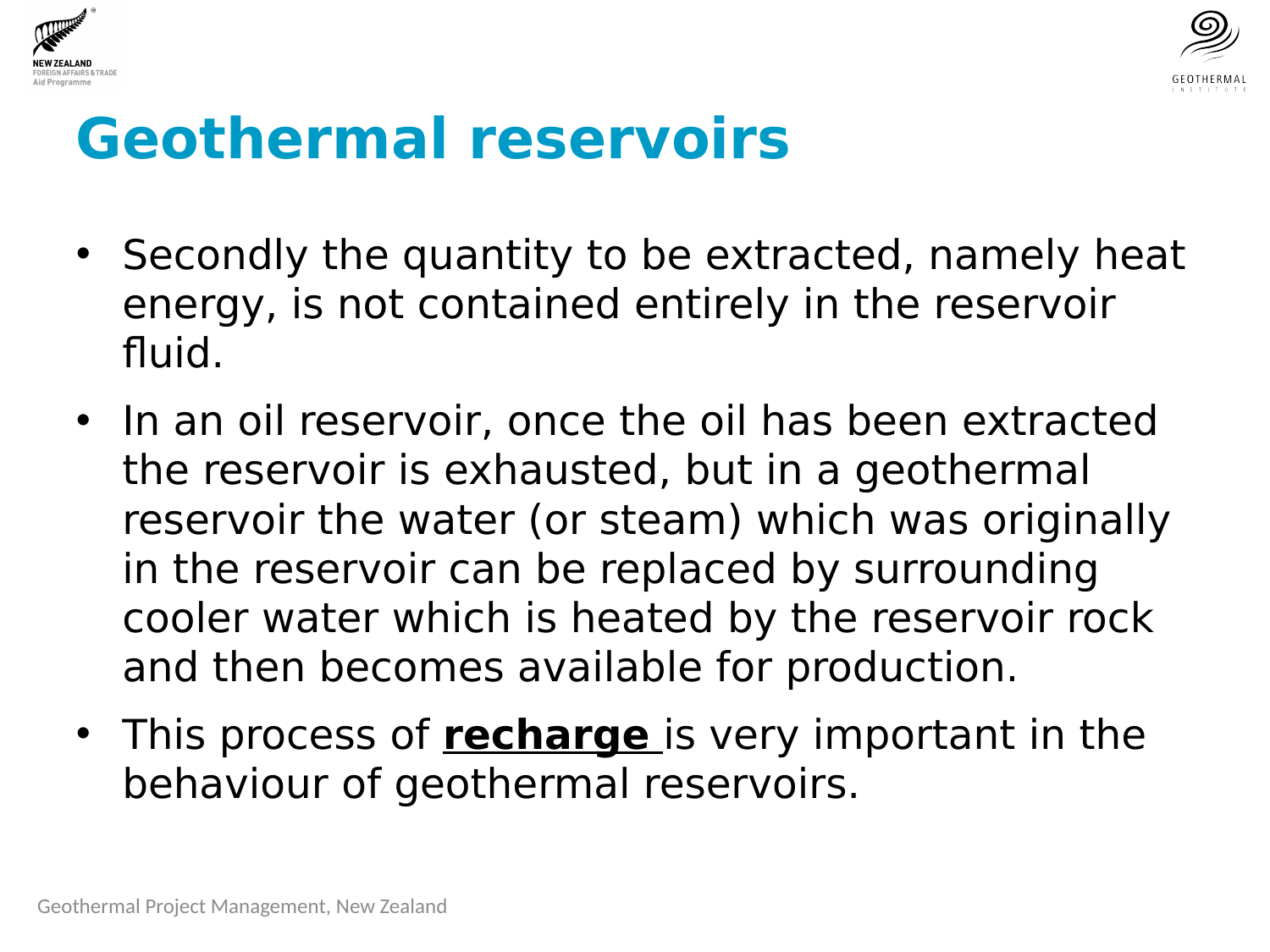

# Geothermal reservoirs
Secondly the quantity to be extracted, namely heat energy, is not contained entirely in the reservoir fluid.
In an oil reservoir, once the oil has been extracted the reservoir is exhausted, but in a geothermal reservoir the water (or steam) which was originally in the reservoir can be replaced by surrounding cooler water which is heated by the reservoir rock and then becomes available for production.
This process of recharge is very important in the behaviour of geothermal reservoirs.